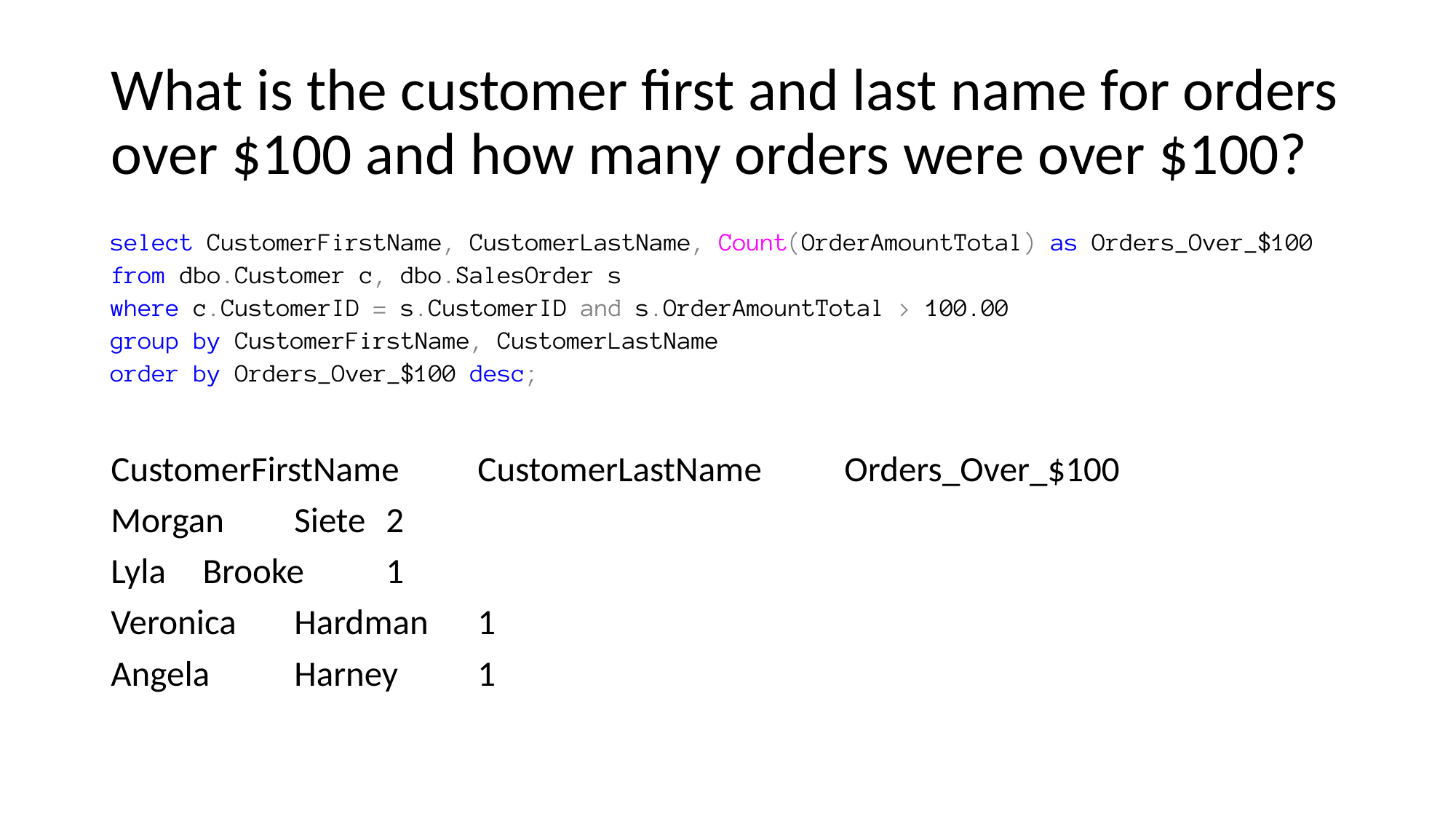

# What is the customer first and last name for orders over $100 and how many orders were over $100?
select CustomerFirstName, CustomerLastName, Count(OrderAmountTotal) as Orders_Over_$100
from dbo.Customer c, dbo.SalesOrder s
where c.CustomerID = s.CustomerID and s.OrderAmountTotal > 100.00
group by CustomerFirstName, CustomerLastName
order by Orders_Over_$100 desc;

CustomerFirstName		CustomerLastName		Orders_Over_$100
Morgan			Siete				2
Lyla				Brooke			1
Veronica			Hardman			1
Angela			Harney			1